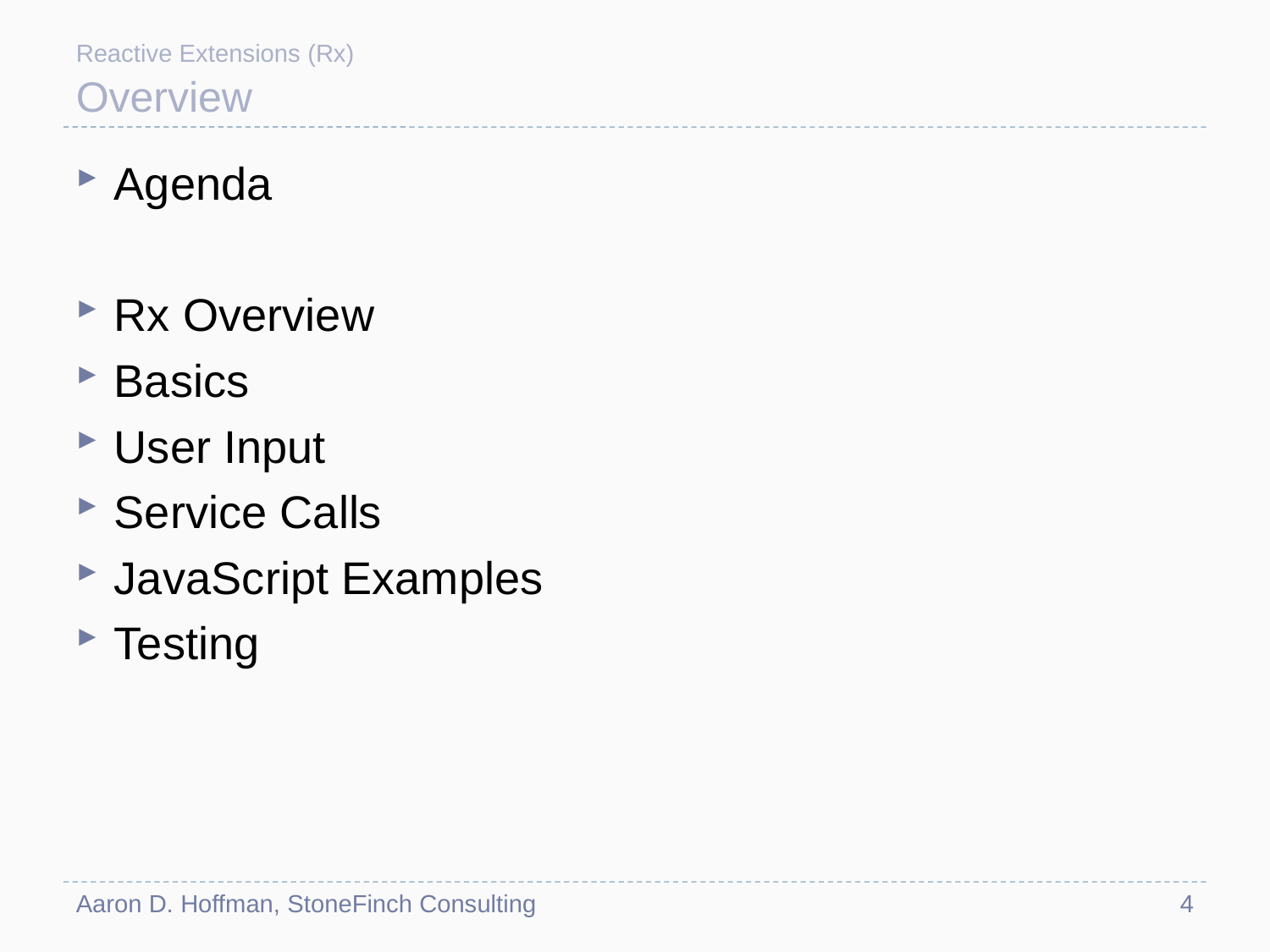

Reactive Extensions (Rx)
# Overview
Agenda

Rx Overview
Basics
User Input
Service Calls
JavaScript Examples
Testing

Aaron D. Hoffman, StoneFinch Consulting
4